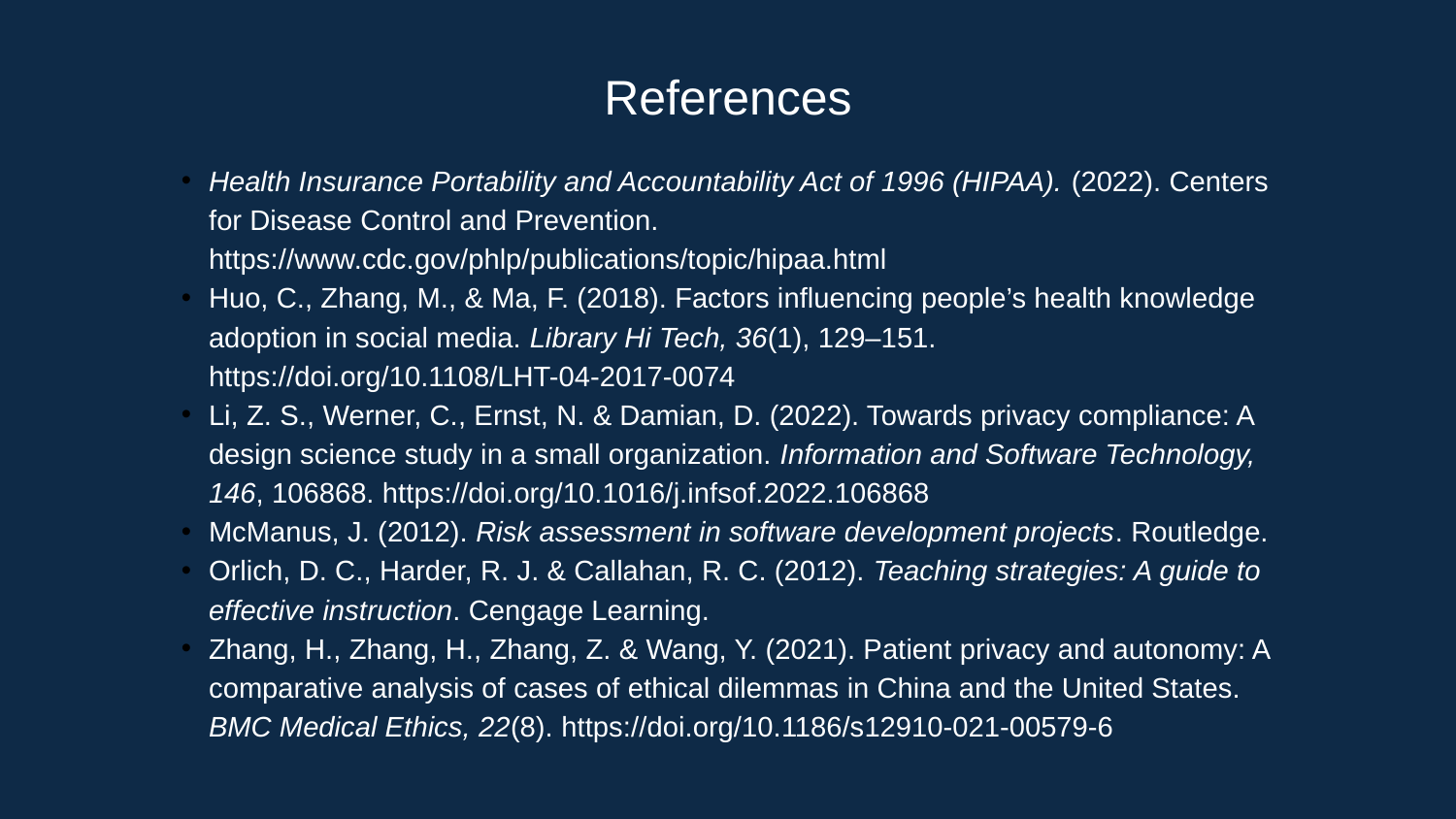

# References
Health Insurance Portability and Accountability Act of 1996 (HIPAA). (2022). Centers for Disease Control and Prevention. https://www.cdc.gov/phlp/publications/topic/hipaa.html
Huo, C., Zhang, M., & Ma, F. (2018). Factors influencing people’s health knowledge adoption in social media. Library Hi Tech, 36(1), 129–151. https://doi.org/10.1108/LHT-04-2017-0074
Li, Z. S., Werner, C., Ernst, N. & Damian, D. (2022). Towards privacy compliance: A design science study in a small organization. Information and Software Technology, 146, 106868. https://doi.org/10.1016/j.infsof.2022.106868
McManus, J. (2012). Risk assessment in software development projects. Routledge.
Orlich, D. C., Harder, R. J. & Callahan, R. C. (2012). Teaching strategies: A guide to effective instruction. Cengage Learning.
Zhang, H., Zhang, H., Zhang, Z. & Wang, Y. (2021). Patient privacy and autonomy: A comparative analysis of cases of ethical dilemmas in China and the United States. BMC Medical Ethics, 22(8). https://doi.org/10.1186/s12910-021-00579-6